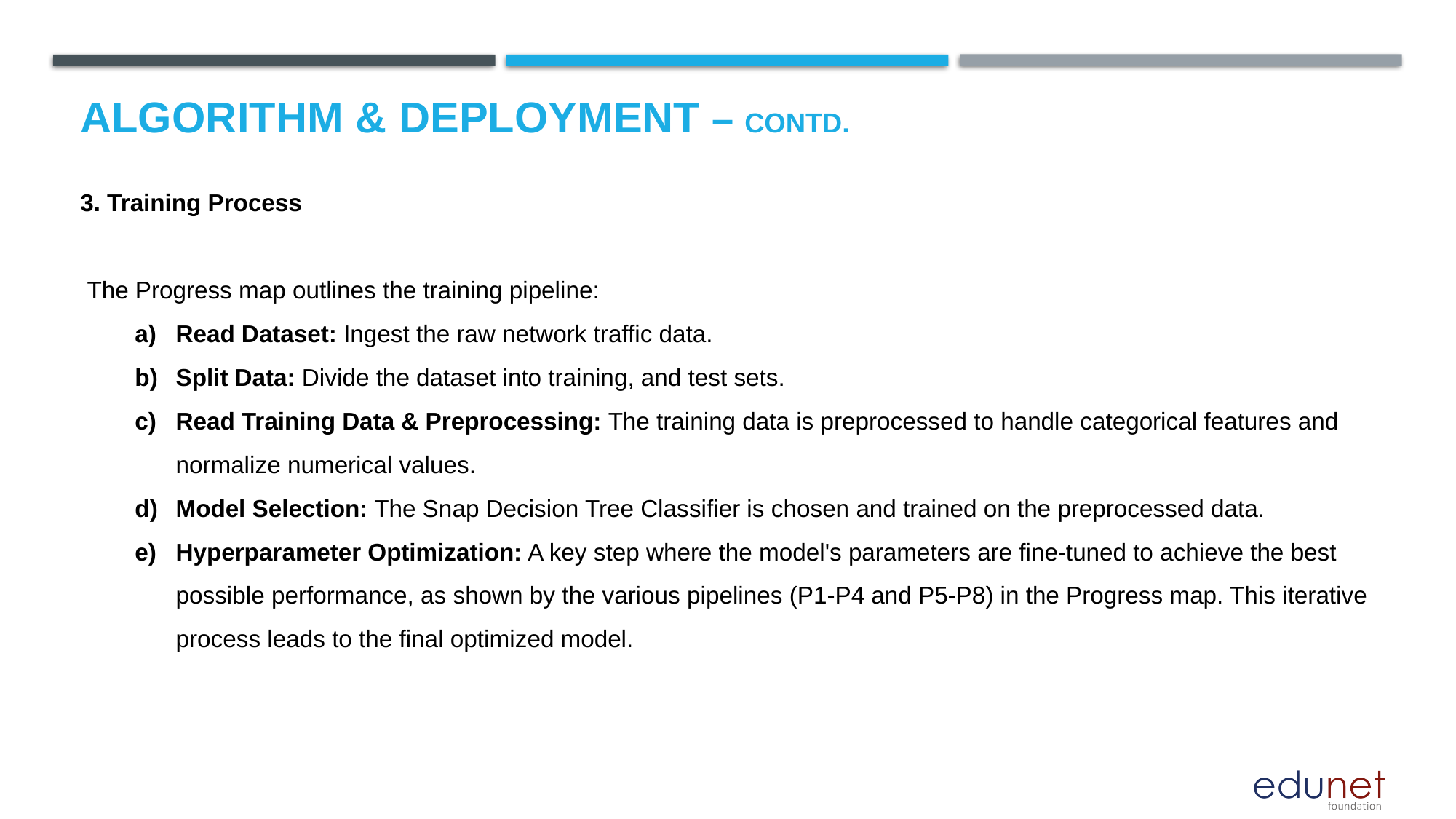

# Algorithm & Deployment – CONTD.
3. Training Process

 The Progress map outlines the training pipeline:
Read Dataset: Ingest the raw network traffic data.
Split Data: Divide the dataset into training, and test sets.
Read Training Data & Preprocessing: The training data is preprocessed to handle categorical features and normalize numerical values.
Model Selection: The Snap Decision Tree Classifier is chosen and trained on the preprocessed data.
Hyperparameter Optimization: A key step where the model's parameters are fine-tuned to achieve the best possible performance, as shown by the various pipelines (P1-P4 and P5-P8) in the Progress map. This iterative process leads to the final optimized model.